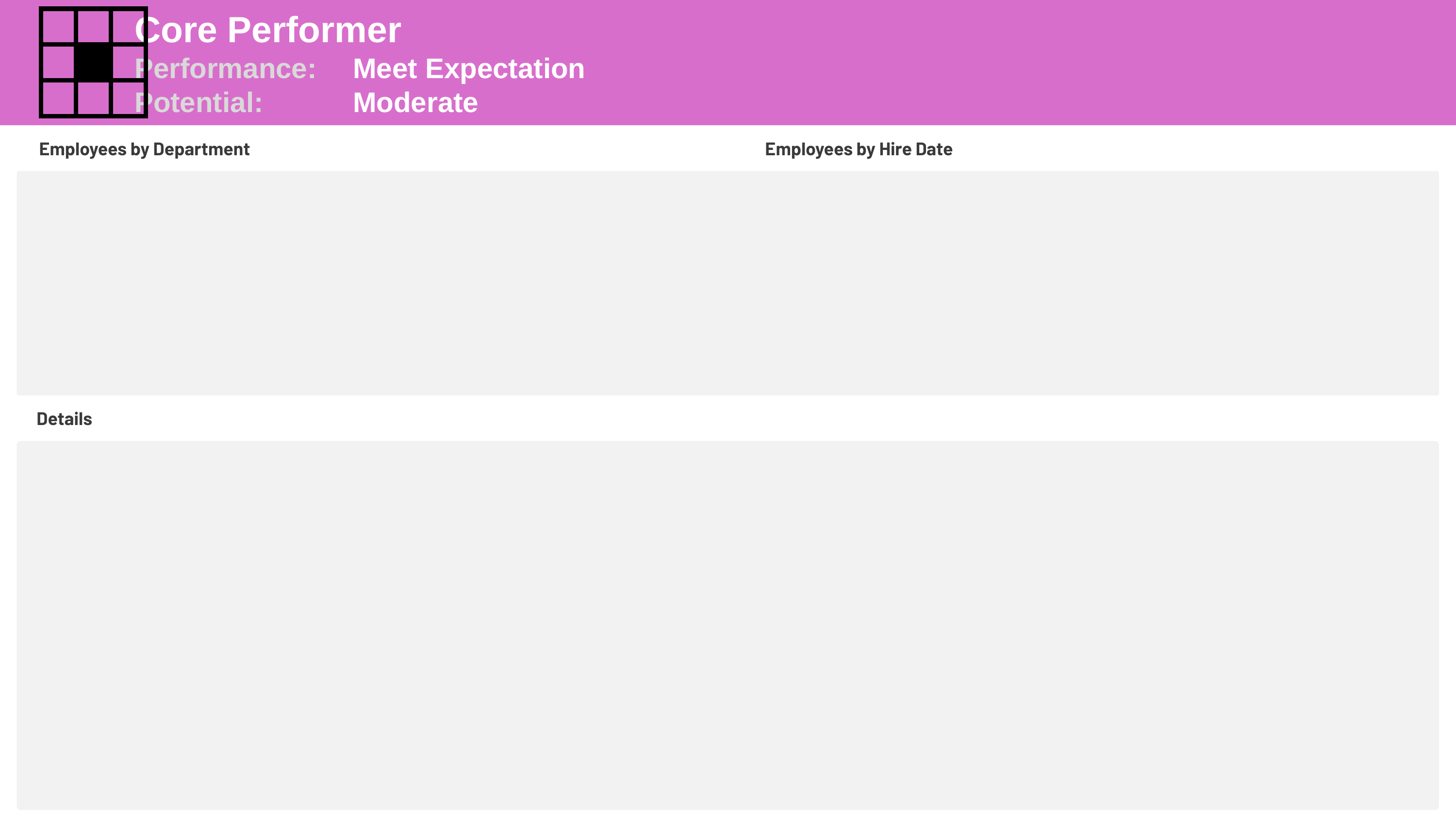

Core Performer
Performance: 	Meet Expectation
Potential: 		Moderate

Employees by Department
Employees by Hire Date

Details